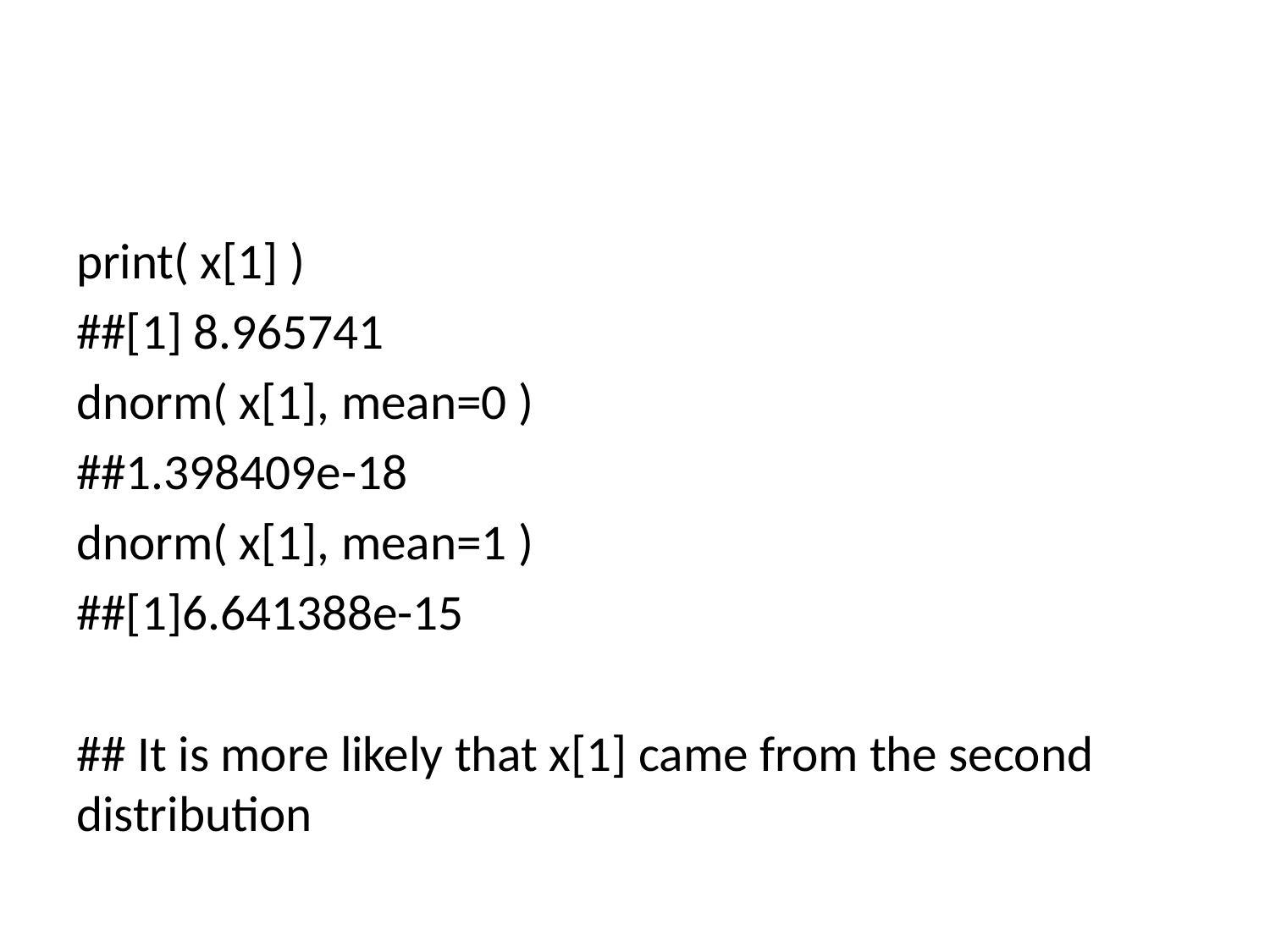

print( x[1] )
##[1] 8.965741
dnorm( x[1], mean=0 )
##1.398409e-18
dnorm( x[1], mean=1 )
##[1]6.641388e-15

## It is more likely that x[1] came from the second distribution